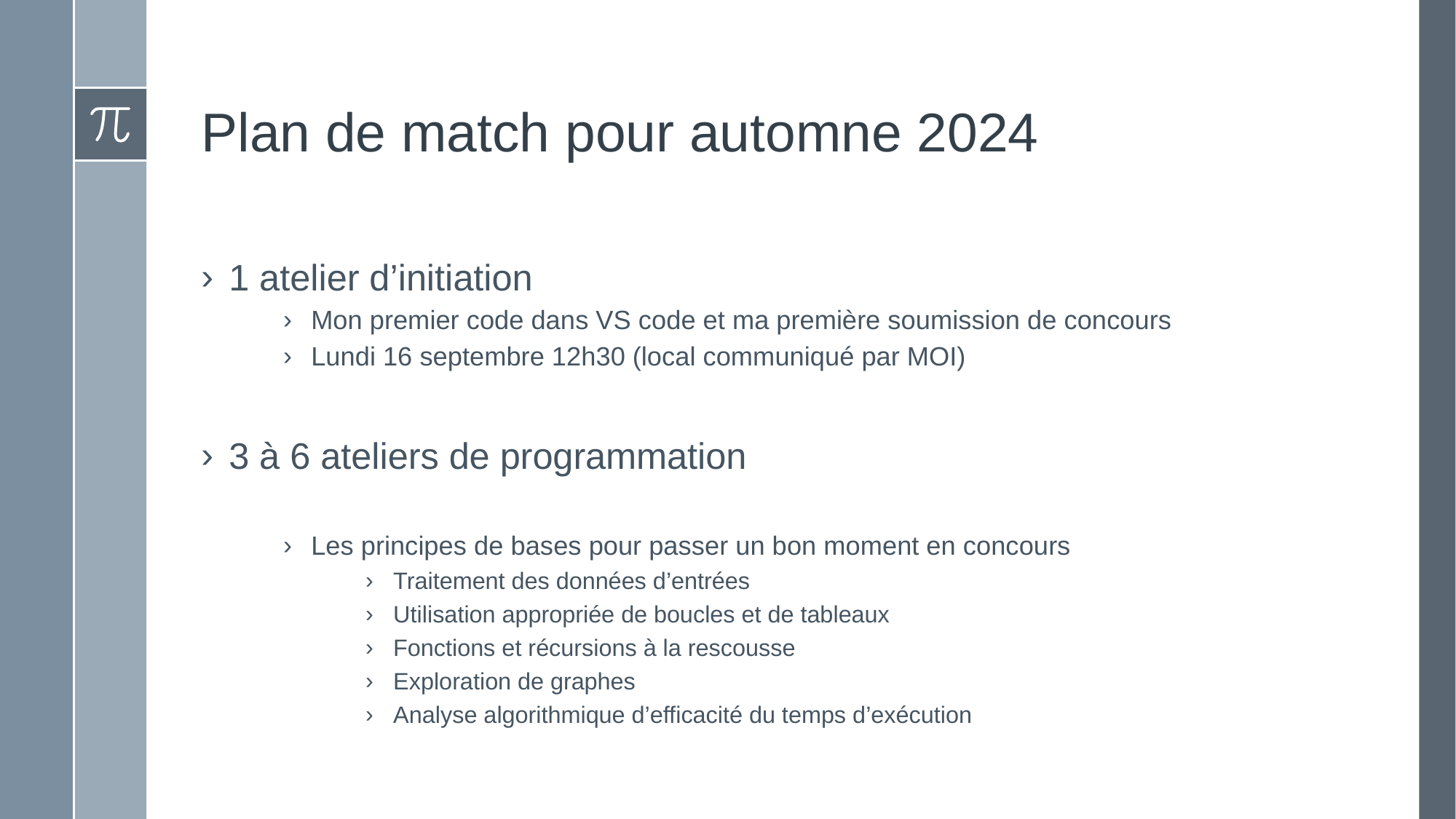

# Plan de match pour automne 2024

1 atelier d’initiation
Mon premier code dans VS code et ma première soumission de concours
Lundi 16 septembre 12h30 (local communiqué par MOI)

3 à 6 ateliers de programmation

Les principes de bases pour passer un bon moment en concours
Traitement des données d’entrées
Utilisation appropriée de boucles et de tableaux
Fonctions et récursions à la rescousse
Exploration de graphes
Analyse algorithmique d’efficacité du temps d’exécution